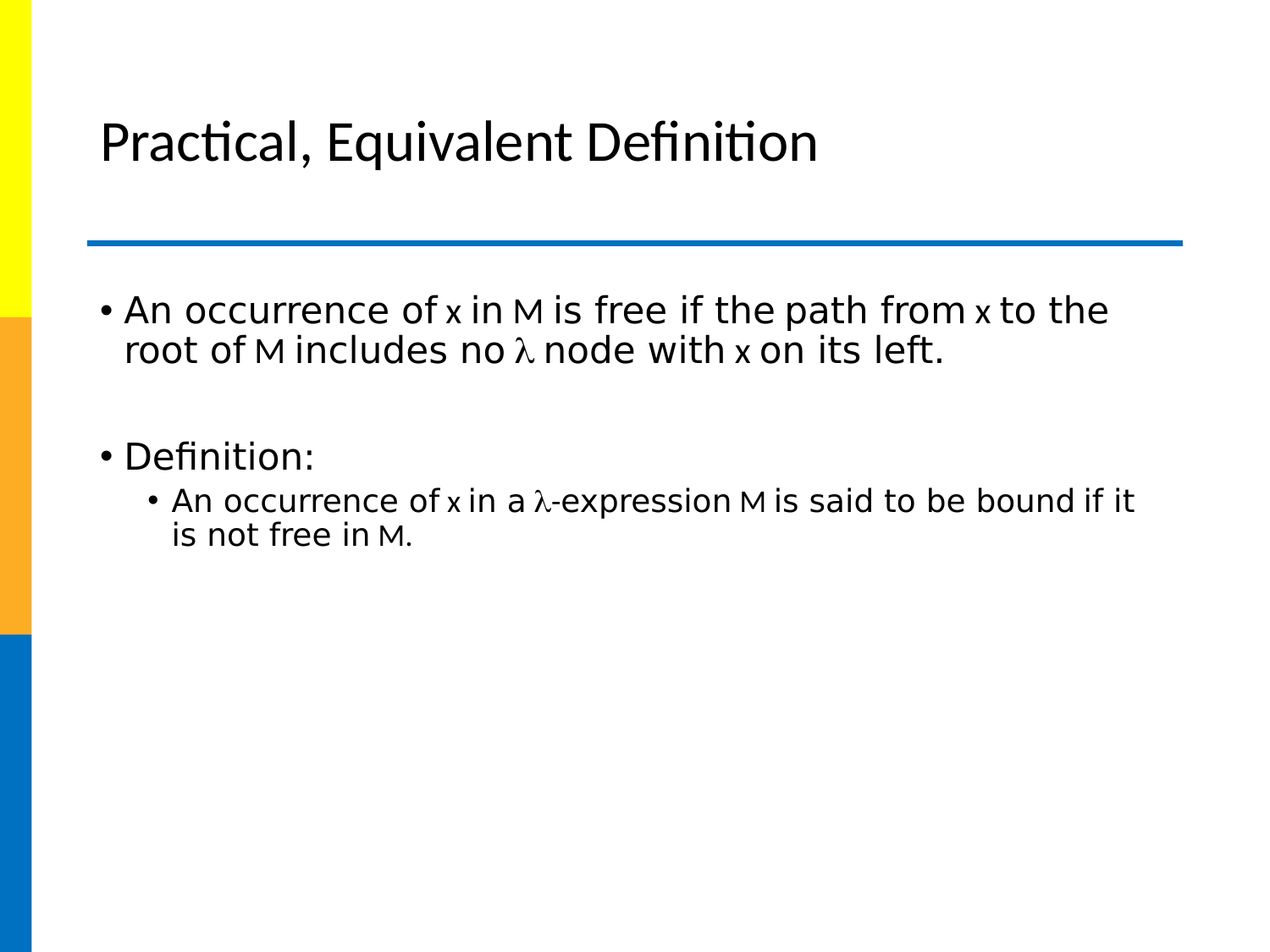

# Practical, Equivalent Definition
An occurrence of x in M is free if the path from x to the root of M includes no λ node with x on its left.

Definition:
An occurrence of x in a λ-expression M is said to be bound if it is not free in M.